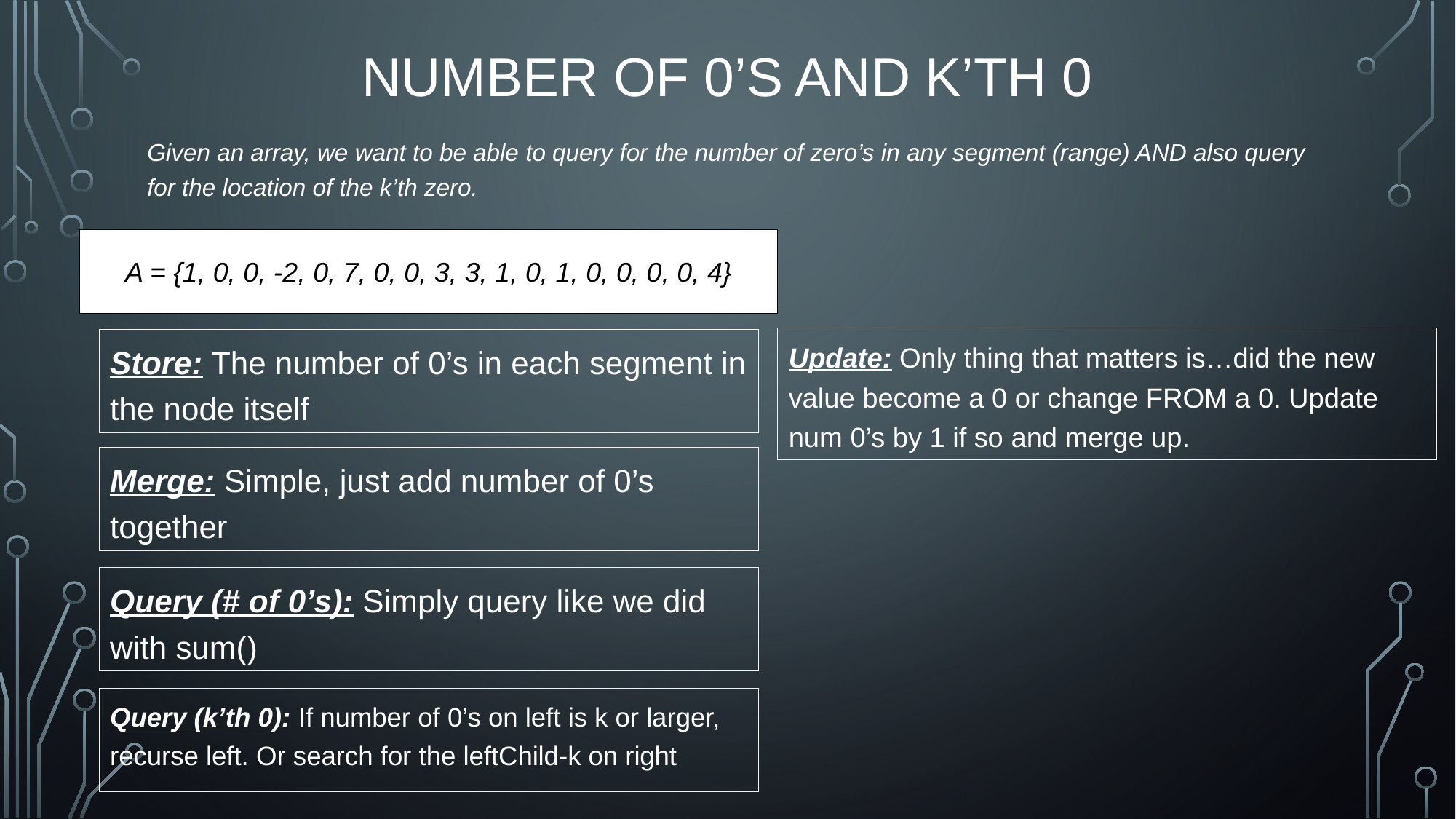

# Number of 0’s and K’th 0
Given an array, we want to be able to query for the number of zero’s in any segment (range) AND also query for the location of the k’th zero.
A = {1, 0, 0, -2, 0, 7, 0, 0, 3, 3, 1, 0, 1, 0, 0, 0, 0, 4}
Update: Only thing that matters is…did the new value become a 0 or change FROM a 0. Update num 0’s by 1 if so and merge up.
Store: The number of 0’s in each segment in the node itself
Merge: Simple, just add number of 0’s together
Query (# of 0’s): Simply query like we did with sum()
Query (k’th 0): If number of 0’s on left is k or larger, recurse left. Or search for the leftChild-k on right